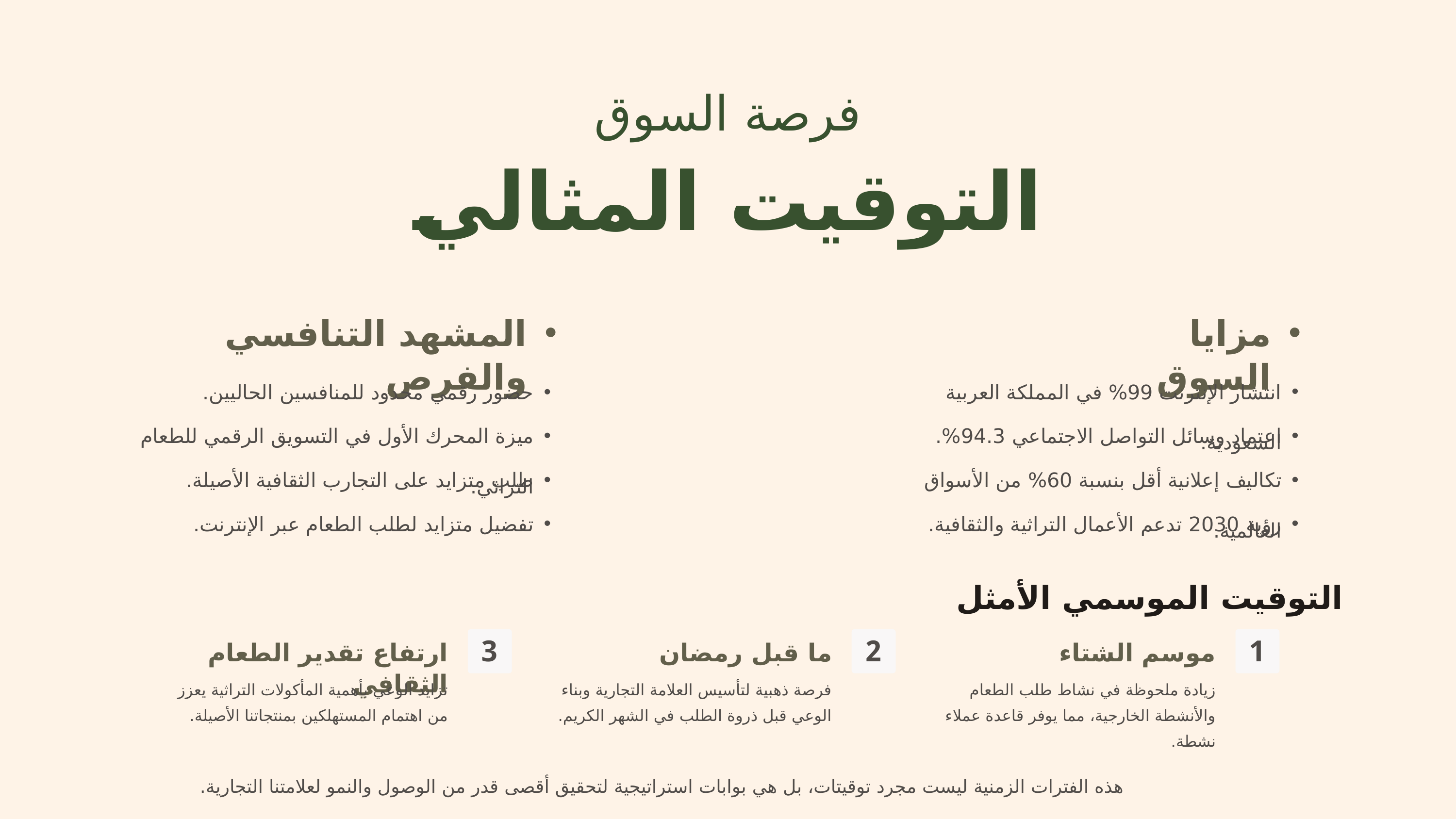

فرصة السوق
التوقيت المثالي
المشهد التنافسي والفرص
مزايا السوق
حضور رقمي محدود للمنافسين الحاليين.
ميزة المحرك الأول في التسويق الرقمي للطعام التراثي.
طلب متزايد على التجارب الثقافية الأصيلة.
تفضيل متزايد لطلب الطعام عبر الإنترنت.
انتشار الإنترنت 99% في المملكة العربية السعودية.
اعتماد وسائل التواصل الاجتماعي 94.3%.
تكاليف إعلانية أقل بنسبة 60% من الأسواق العالمية.
رؤية 2030 تدعم الأعمال التراثية والثقافية.
التوقيت الموسمي الأمثل

ارتفاع تقدير الطعام الثقافي
ما قبل رمضان
موسم الشتاء
3
2
1
تزايد الوعي بأهمية المأكولات التراثية يعزز من اهتمام المستهلكين بمنتجاتنا الأصيلة.
فرصة ذهبية لتأسيس العلامة التجارية وبناء الوعي قبل ذروة الطلب في الشهر الكريم.
زيادة ملحوظة في نشاط طلب الطعام والأنشطة الخارجية، مما يوفر قاعدة عملاء نشطة.
هذه الفترات الزمنية ليست مجرد توقيتات، بل هي بوابات استراتيجية لتحقيق أقصى قدر من الوصول والنمو لعلامتنا التجارية.